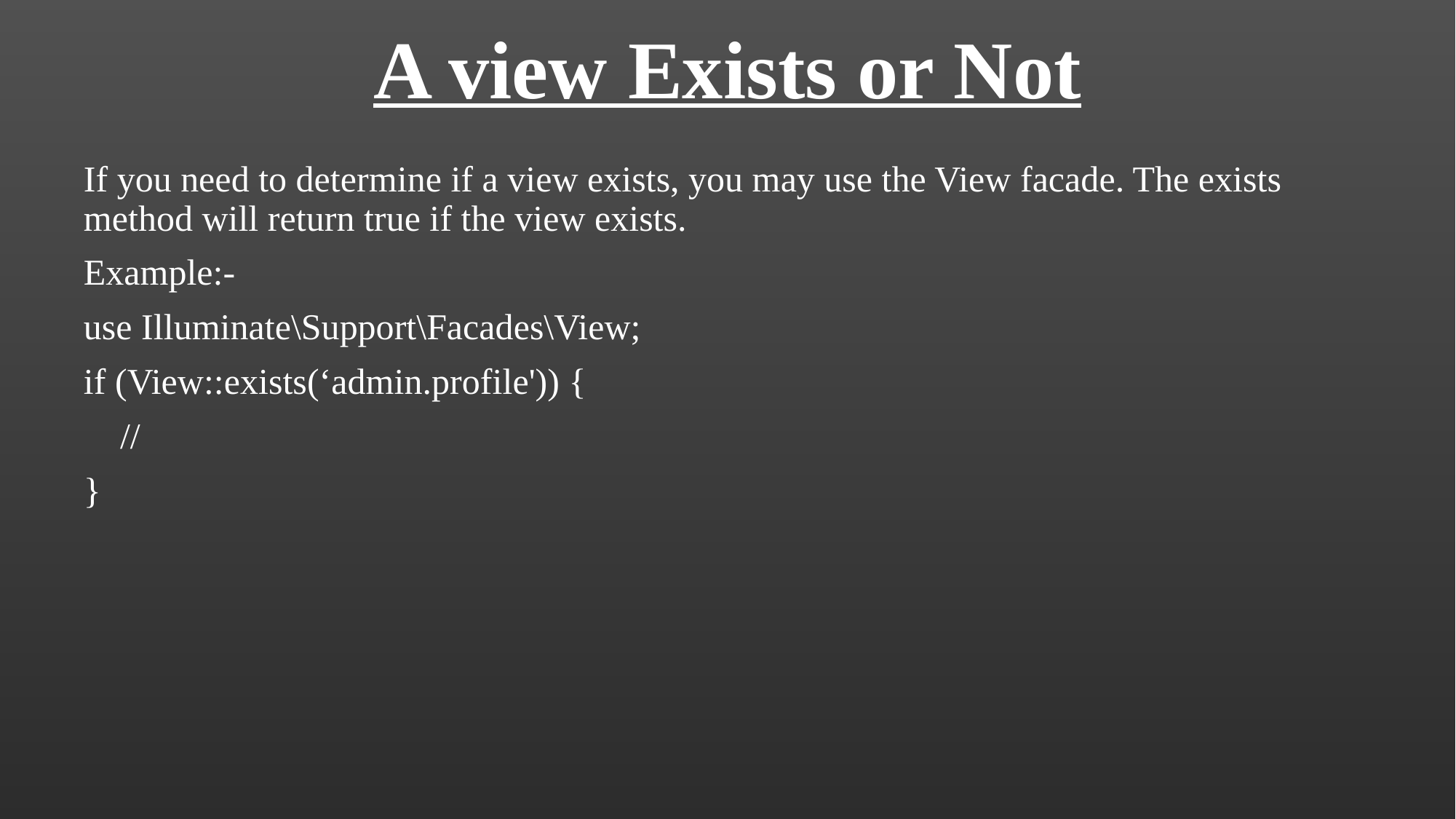

# A view Exists or Not
If you need to determine if a view exists, you may use the View facade. The exists method will return true if the view exists.
Example:-
use Illuminate\Support\Facades\View;
if (View::exists(‘admin.profile')) {
    //
}